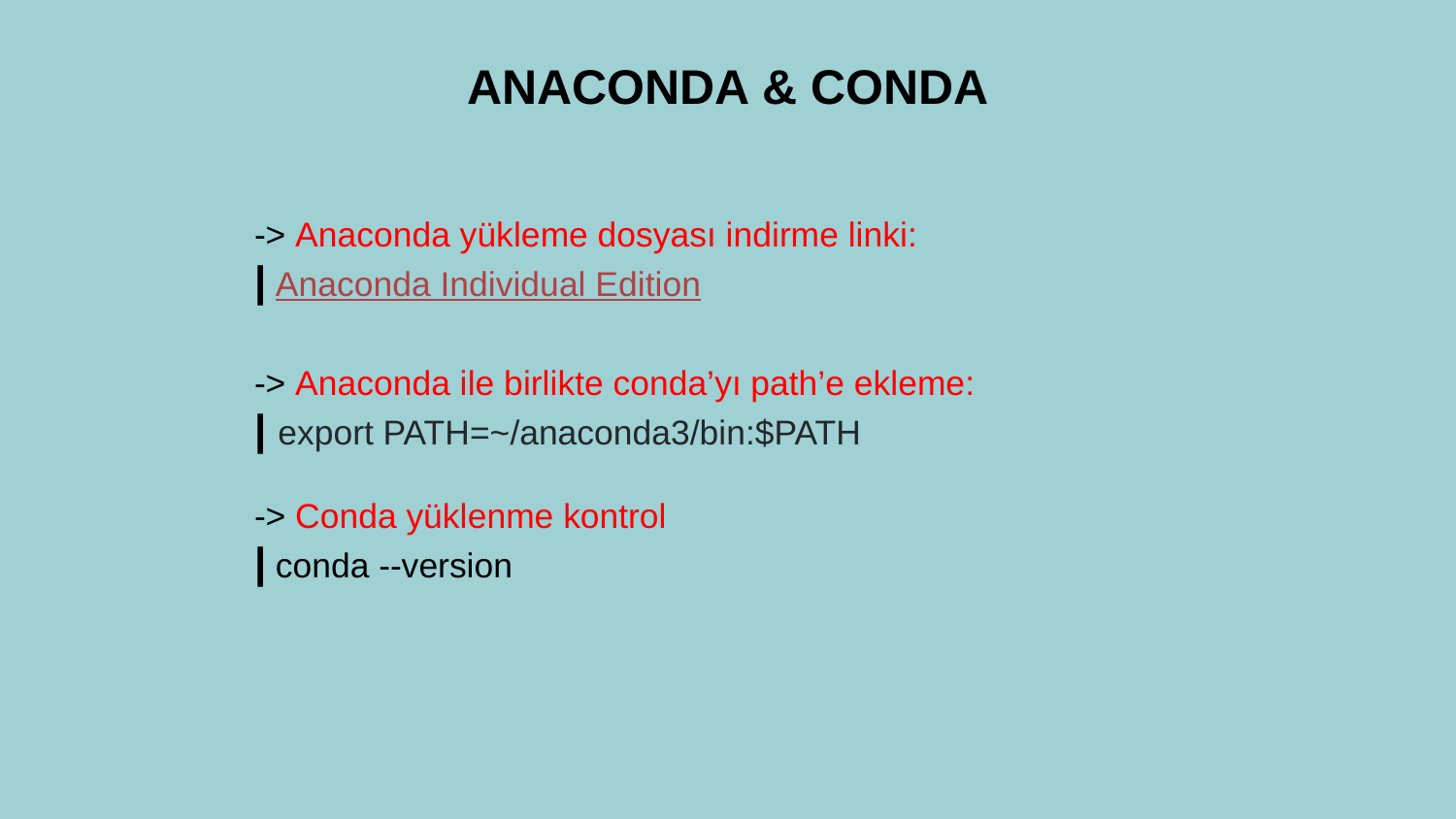

ANACONDA & CONDA
-> Anaconda yükleme dosyası indirme linki:
| Anaconda Individual Edition

-> Anaconda ile birlikte conda’yı path’e ekleme:
| export PATH=~/anaconda3/bin:$PATH

-> Conda yüklenme kontrol
| conda --version